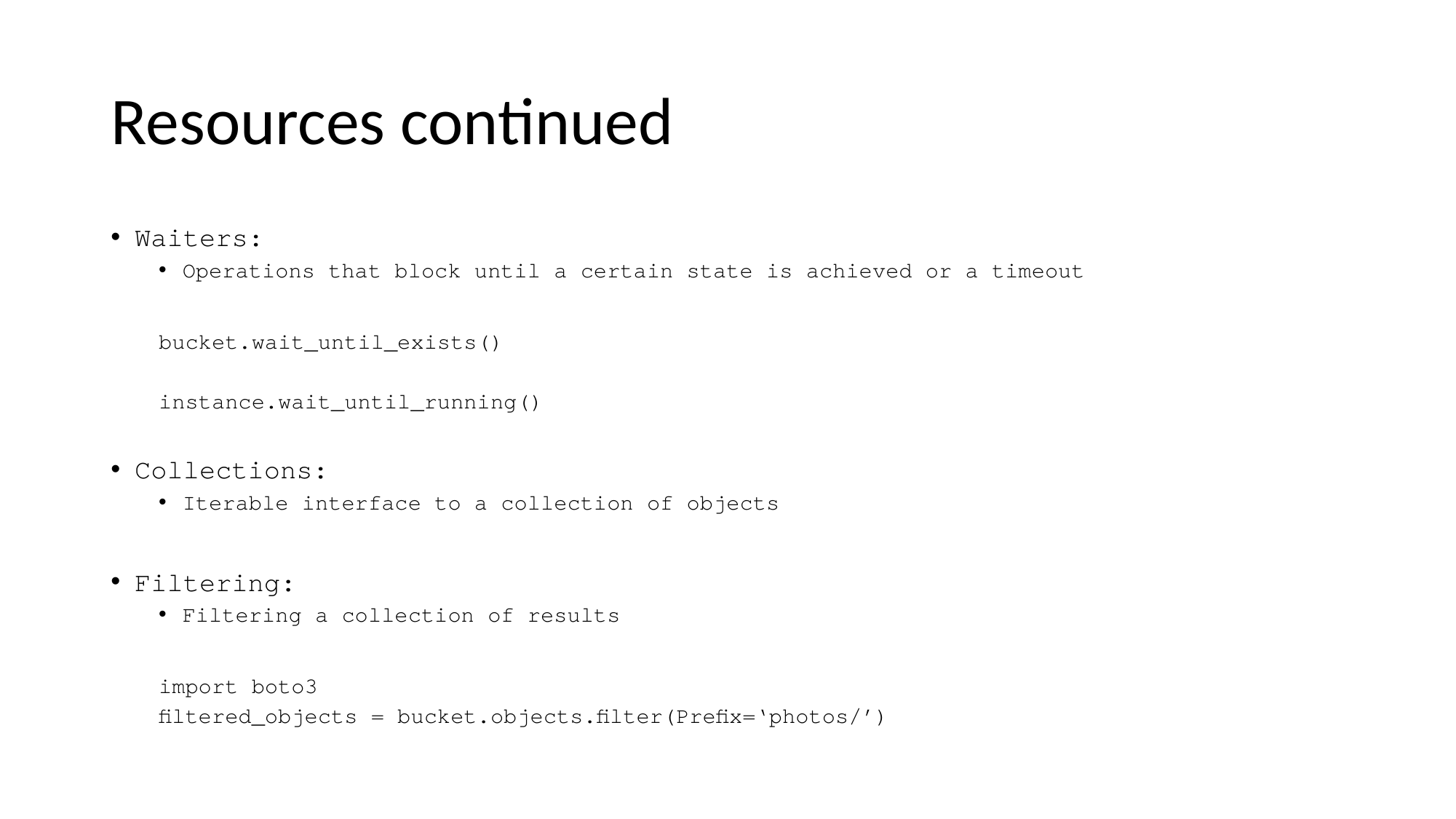

# Resources continued
Waiters:
Operations that block until a certain state is achieved or a timeout

bucket.wait_until_exists()

instance.wait_until_running()

Collections:
Iterable interface to a collection of objects

Filtering:
Filtering a collection of results

import boto3
filtered_objects = bucket.objects.filter(Prefix=‘photos/’)